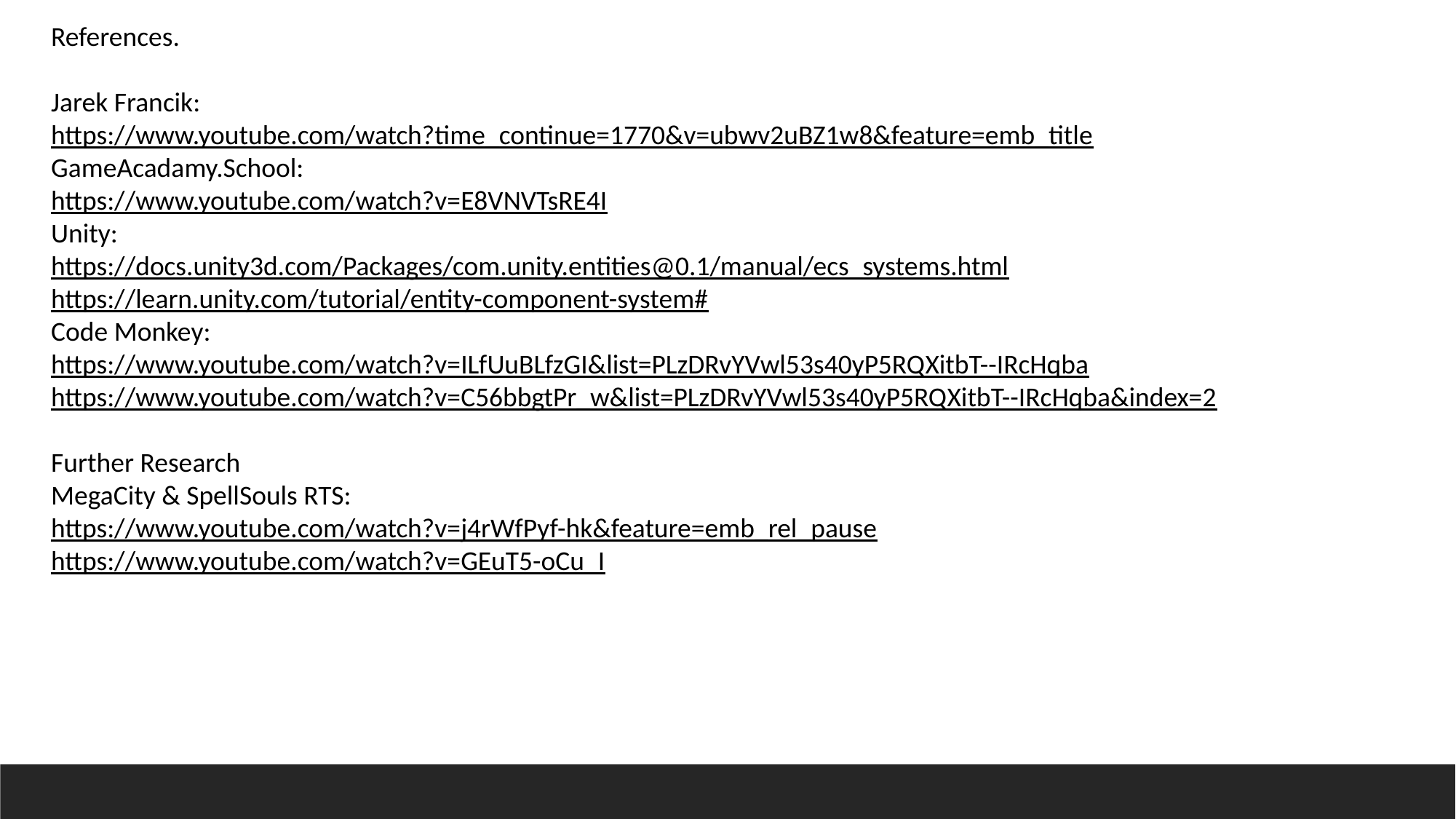

References.

Jarek Francik:
https://www.youtube.com/watch?time_continue=1770&v=ubwv2uBZ1w8&feature=emb_title
GameAcadamy.School:
https://www.youtube.com/watch?v=E8VNVTsRE4I
Unity:
https://docs.unity3d.com/Packages/com.unity.entities@0.1/manual/ecs_systems.html
https://learn.unity.com/tutorial/entity-component-system#
Code Monkey:
https://www.youtube.com/watch?v=ILfUuBLfzGI&list=PLzDRvYVwl53s40yP5RQXitbT--IRcHqba
https://www.youtube.com/watch?v=C56bbgtPr_w&list=PLzDRvYVwl53s40yP5RQXitbT--IRcHqba&index=2

Further Research
MegaCity & SpellSouls RTS:
https://www.youtube.com/watch?v=j4rWfPyf-hk&feature=emb_rel_pause
https://www.youtube.com/watch?v=GEuT5-oCu_I